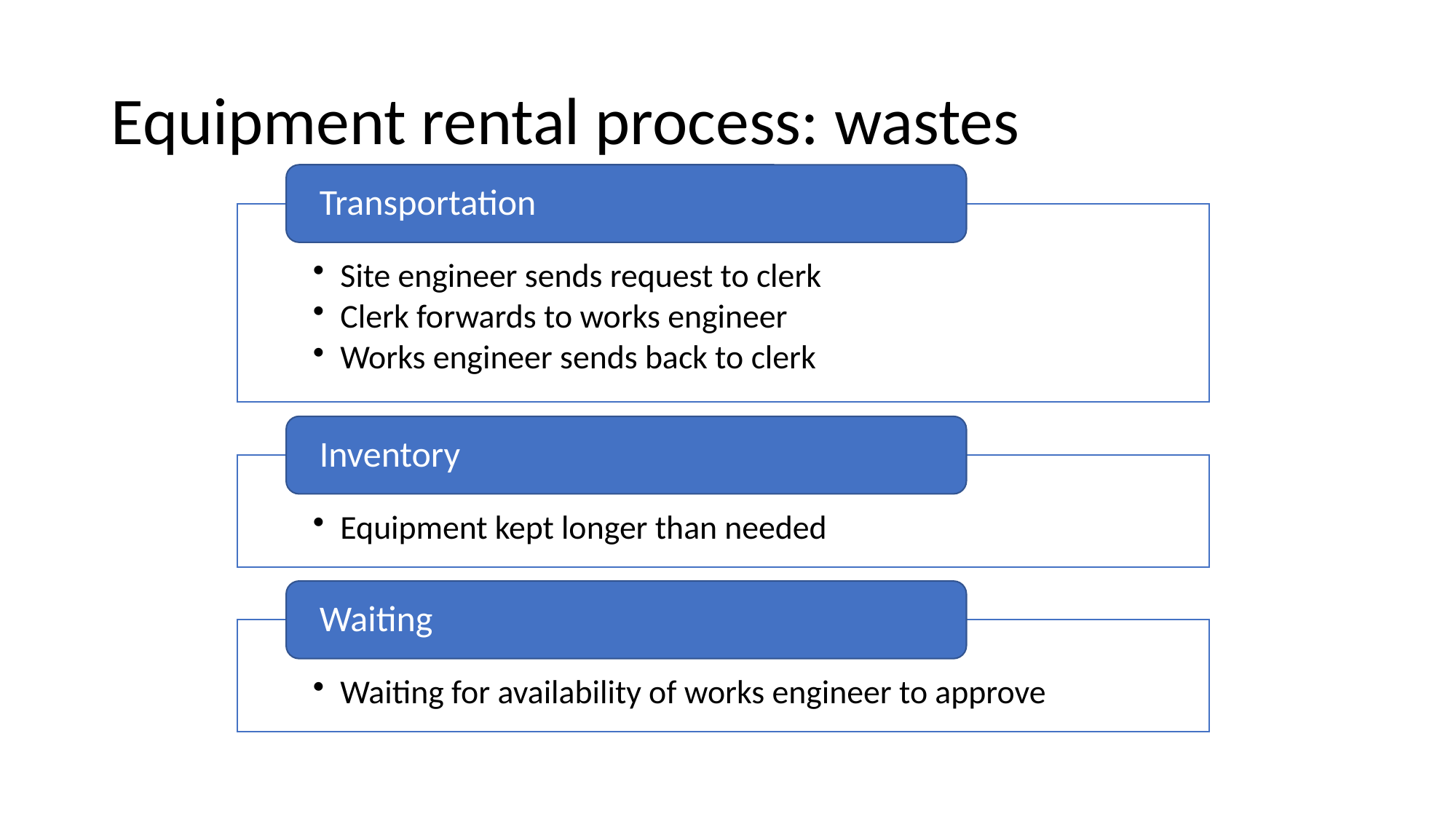

# Equipment rental process: wastes
Site engineer sends request to clerk
Clerk forwards to works engineer
Works engineer sends back to clerk
Transportation
Equipment kept longer than needed
Inventory
Waiting for availability of works engineer to approve
Waiting